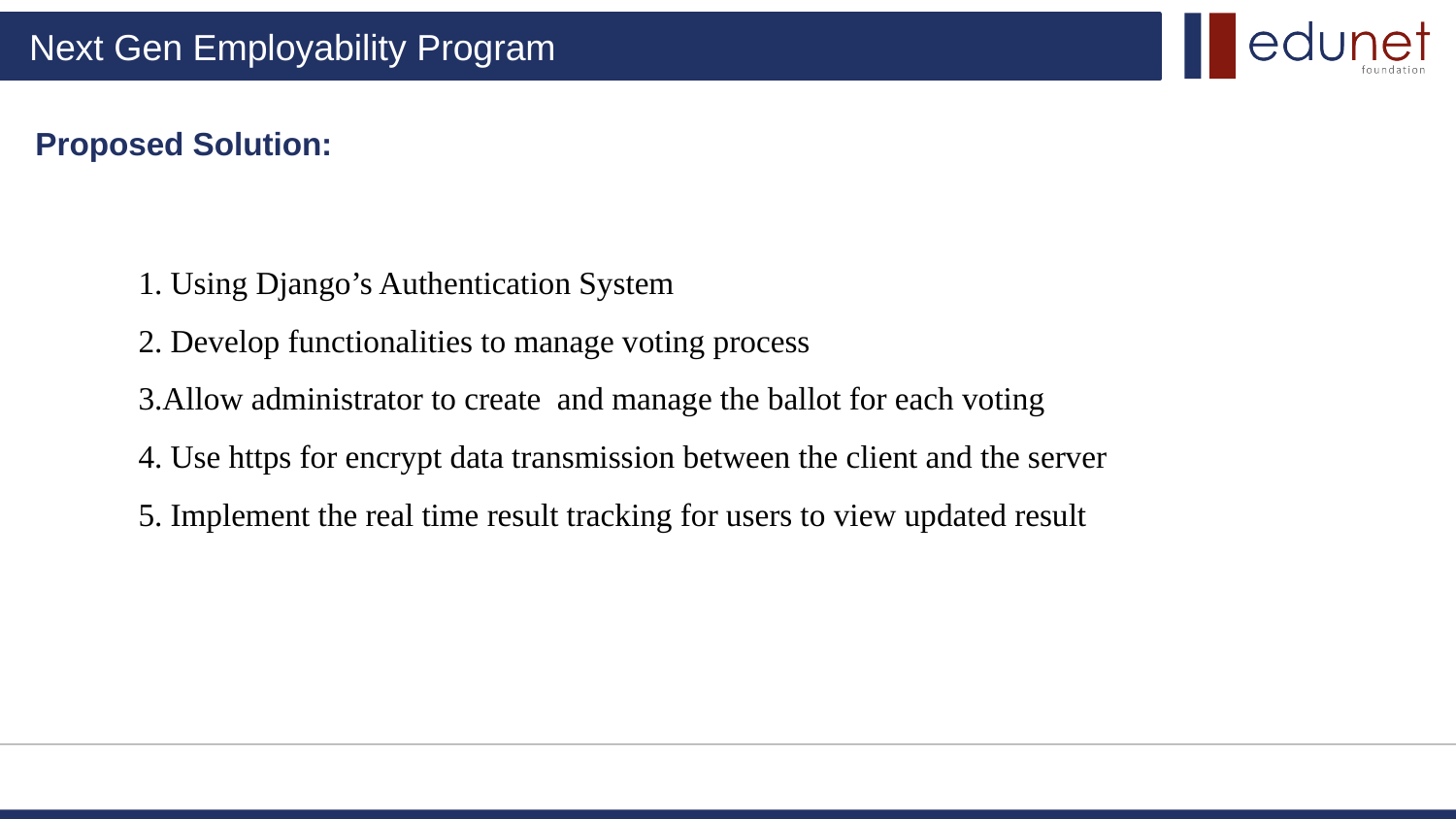

Proposed Solution:
1. Using Django’s Authentication System
2. Develop functionalities to manage voting process
3.Allow administrator to create  and manage the ballot for each voting
4. Use https for encrypt data transmission between the client and the server
5. Implement the real time result tracking for users to view updated result